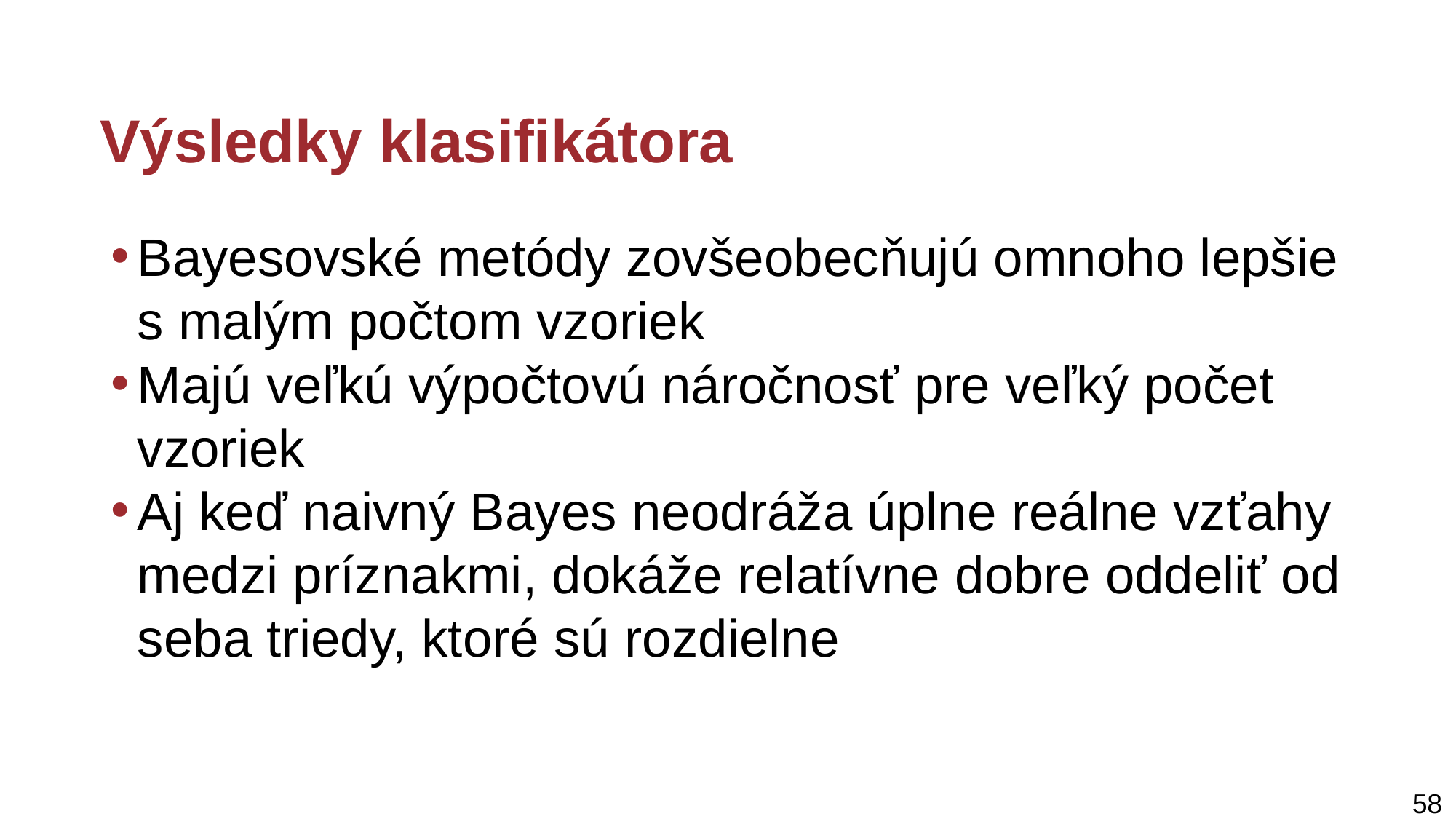

# Výsledky klasifikátora
Bayesovské metódy zovšeobecňujú omnoho lepšie s malým počtom vzoriek
Majú veľkú výpočtovú náročnosť pre veľký počet vzoriek
Aj keď naivný Bayes neodráža úplne reálne vzťahy medzi príznakmi, dokáže relatívne dobre oddeliť od seba triedy, ktoré sú rozdielne